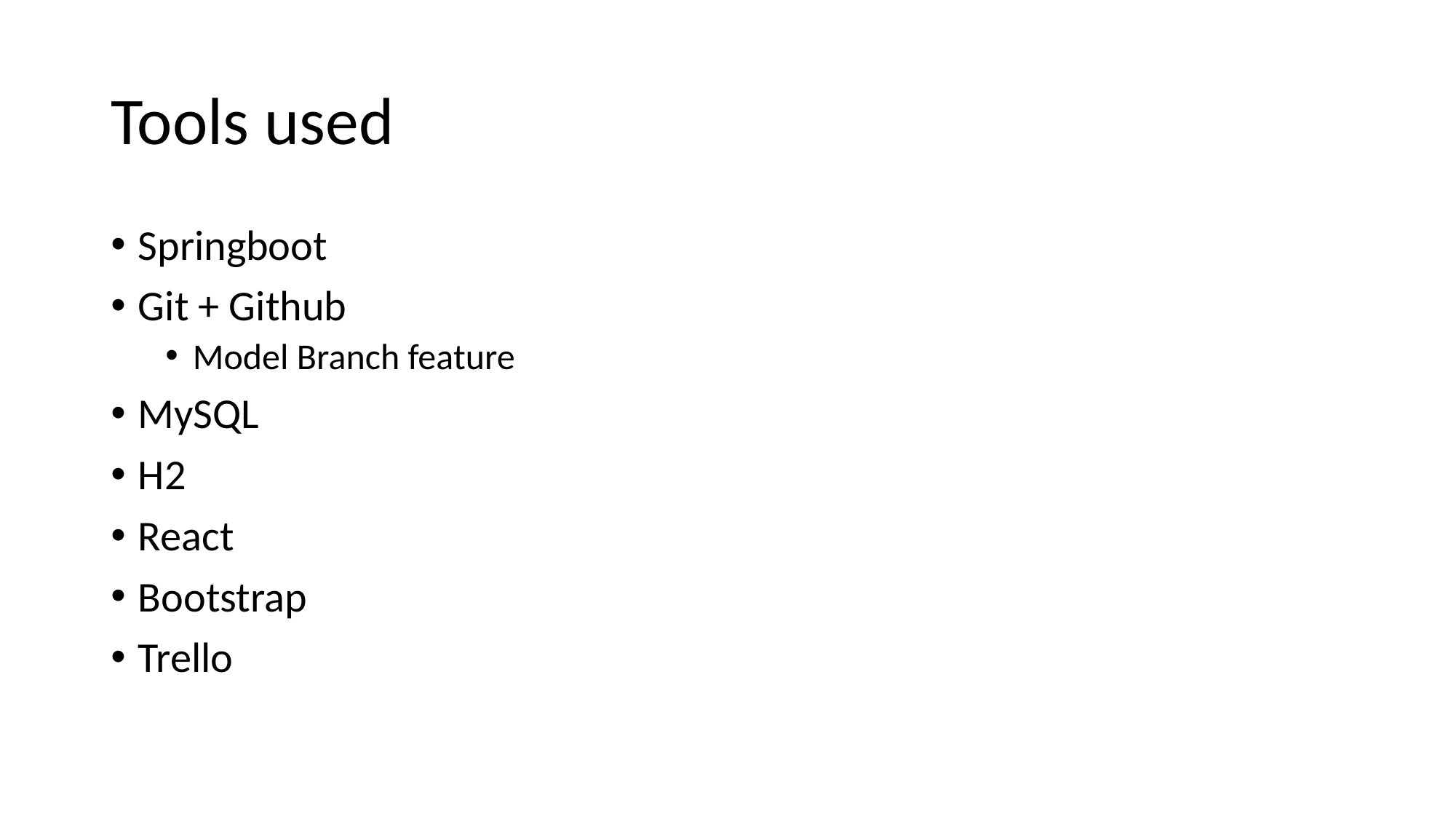

# Tools used
Springboot
Git + Github
Model Branch feature
MySQL
H2
React
Bootstrap
Trello